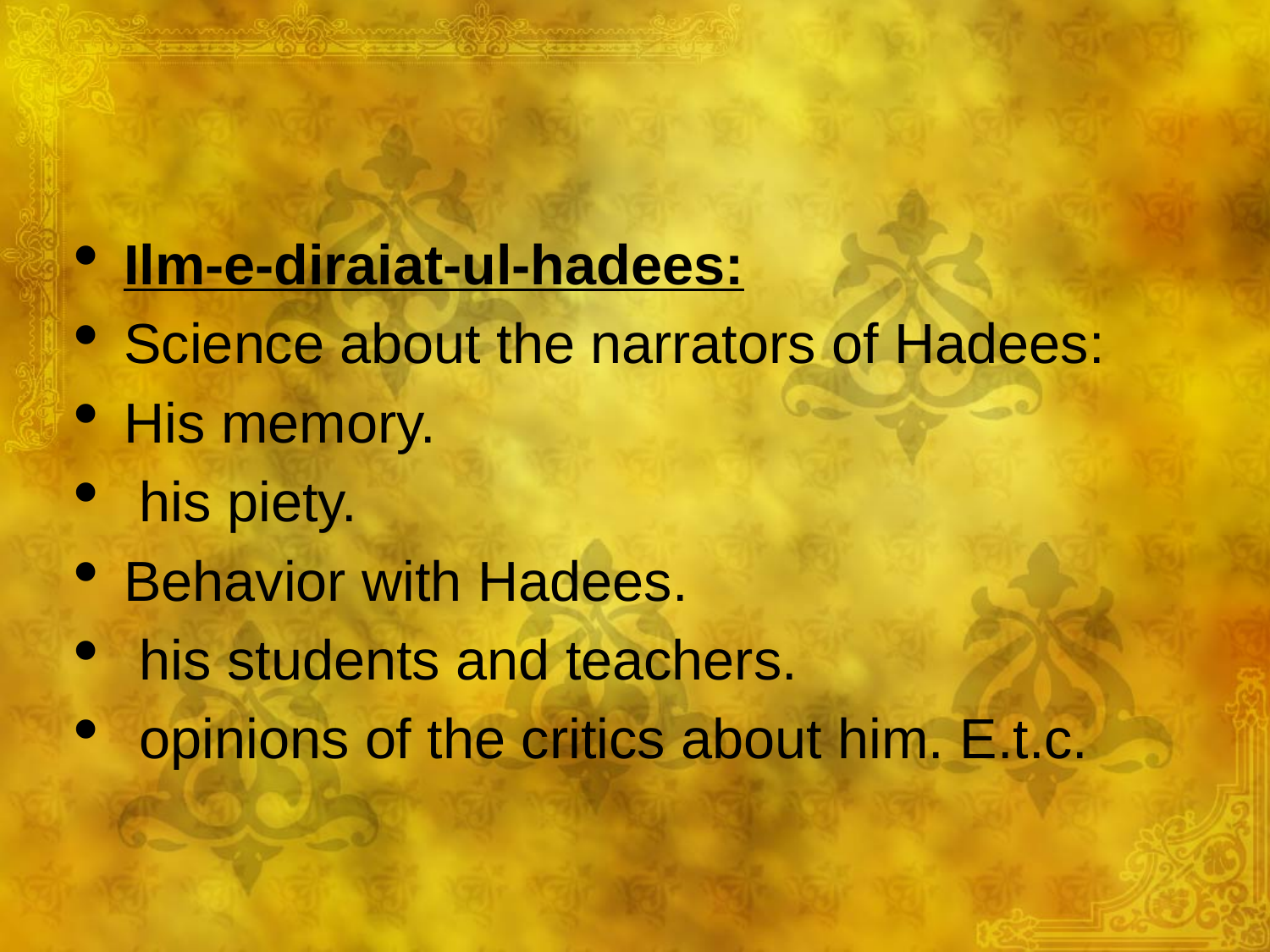

# Ilm-e-diraiat-ul-hadees:
Science about the narrators of Hadees:
His memory.
 his piety.
Behavior with Hadees.
 his students and teachers.
 opinions of the critics about him. E.t.c.